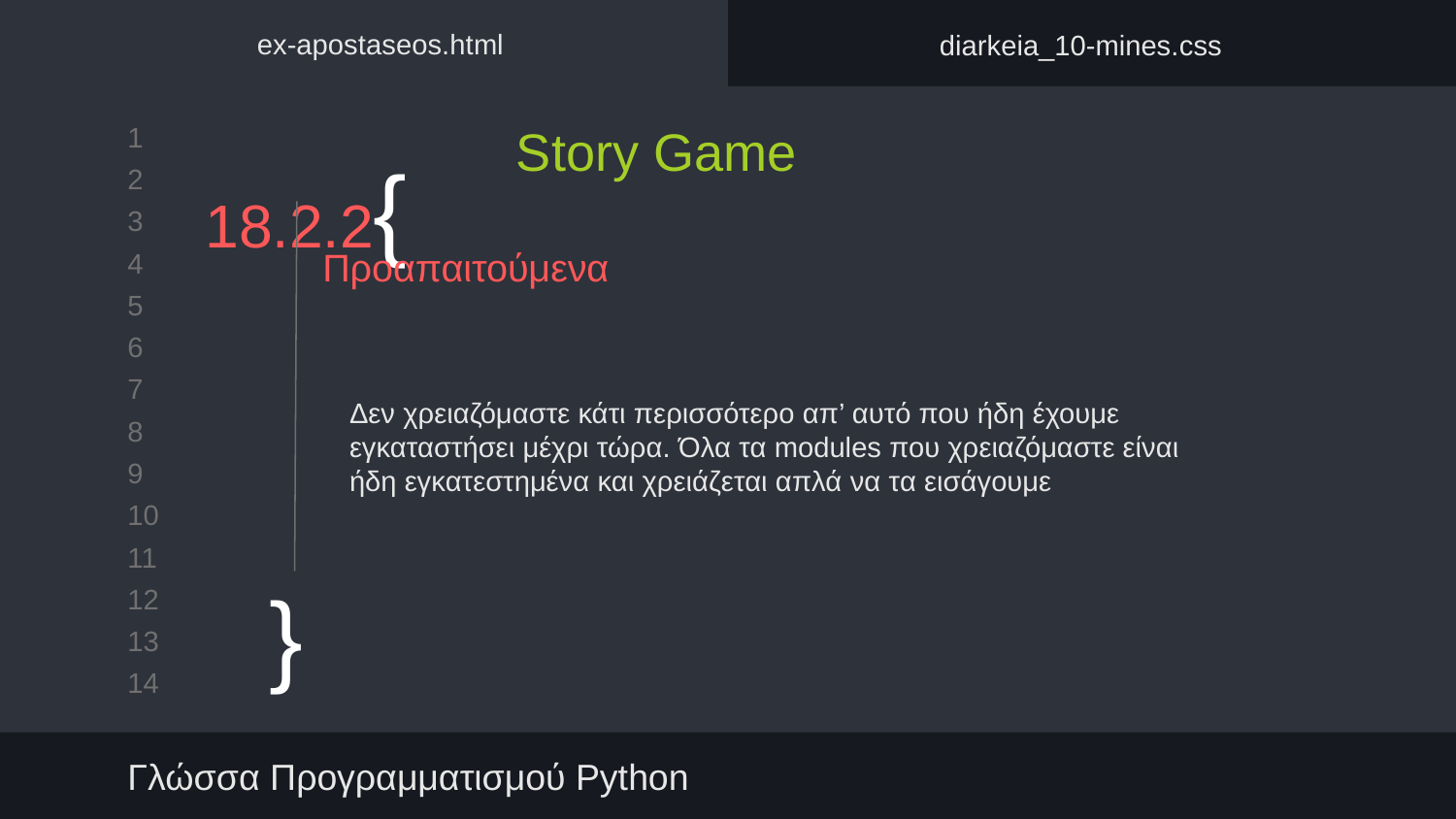

ex-apostaseos.html
diarkeia_10-mines.css
Story Game
# 18.2.2{
Προαπαιτούμενα
Δεν χρειαζόμαστε κάτι περισσότερο απ’ αυτό που ήδη έχουμε εγκαταστήσει μέχρι τώρα. Όλα τα modules που χρειαζόμαστε είναι ήδη εγκατεστημένα και χρειάζεται απλά να τα εισάγουμε
}
Γλώσσα Προγραμματισμού Python